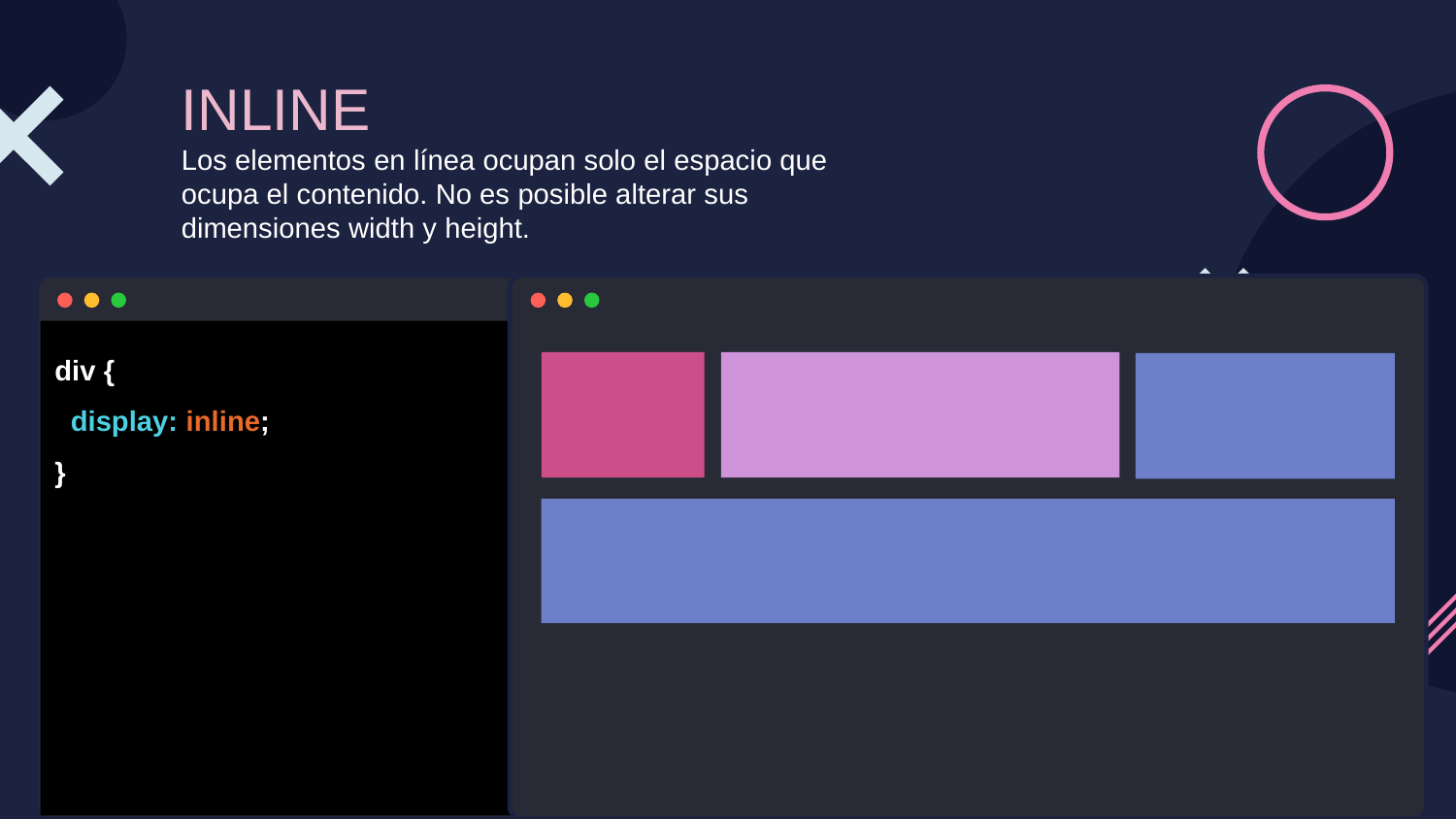

# INLINE
Los elementos en línea ocupan solo el espacio que ocupa el contenido. No es posible alterar sus dimensiones width y height.

div {
  display: inline;
}